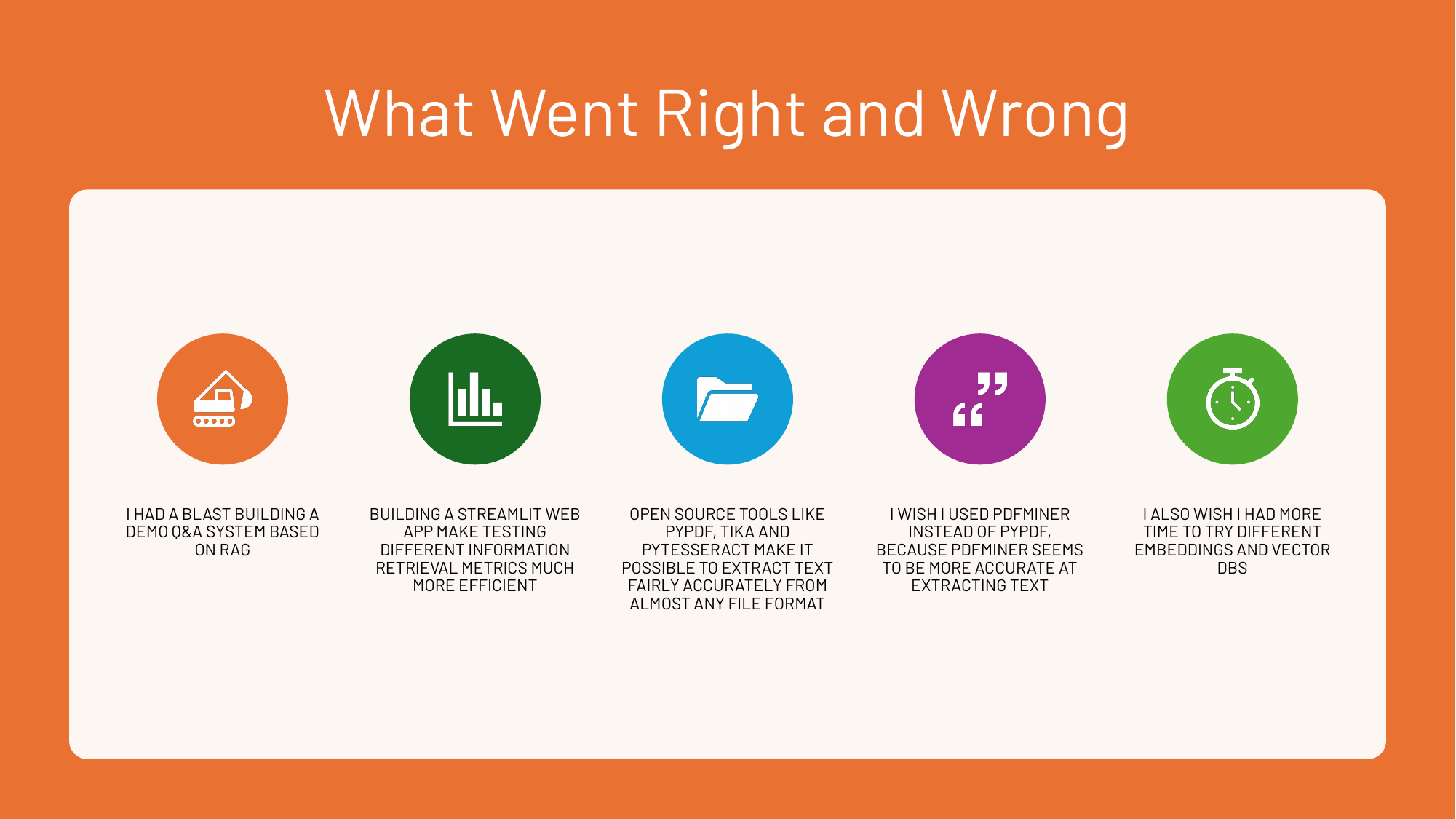

# What Went Right and Wrong

I had a BLAST building a demo Q&A system based on RAG
Building a Streamlit web app make testing different information retrieval metrics much more efficient
Open source tools like PyPDF, Tika and PyTesseract make it possible to extract text fairly accurately from almost any file format
I wish I used PDFMiner instead of PyPDF, because PDFMiner seems to be more accurate at extracting text
I also wish I had more time to try different embeddings and Vector DBs